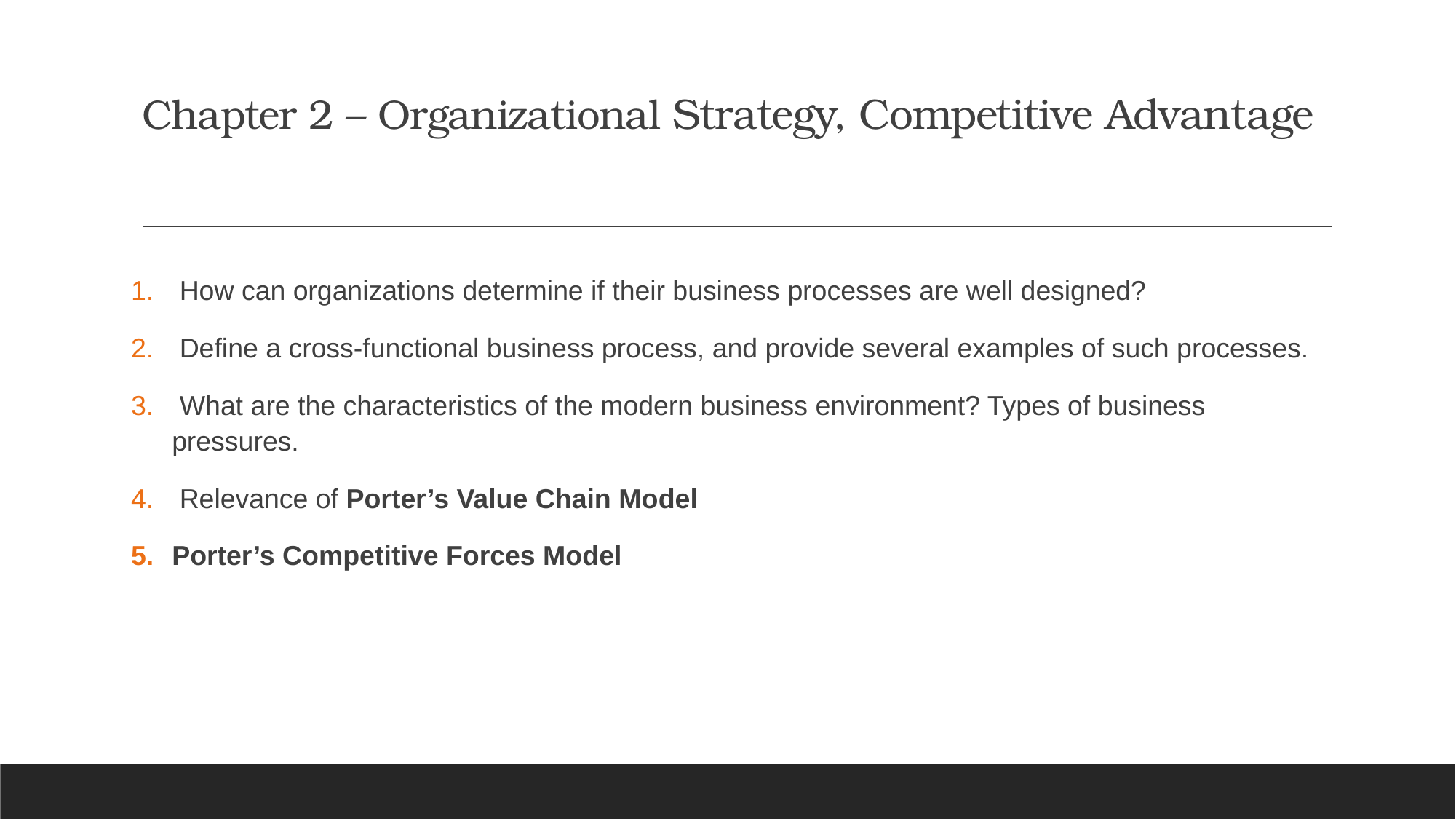

# Chapter 2 – Organizational Strategy, Competitive Advantage

 How can organizations determine if their business processes are well designed?
 Define a cross-functional business process, and provide several examples of such processes.
 What are the characteristics of the modern business environment? Types of business pressures.
 Relevance of Porter’s Value Chain Model
Porter’s Competitive Forces Model